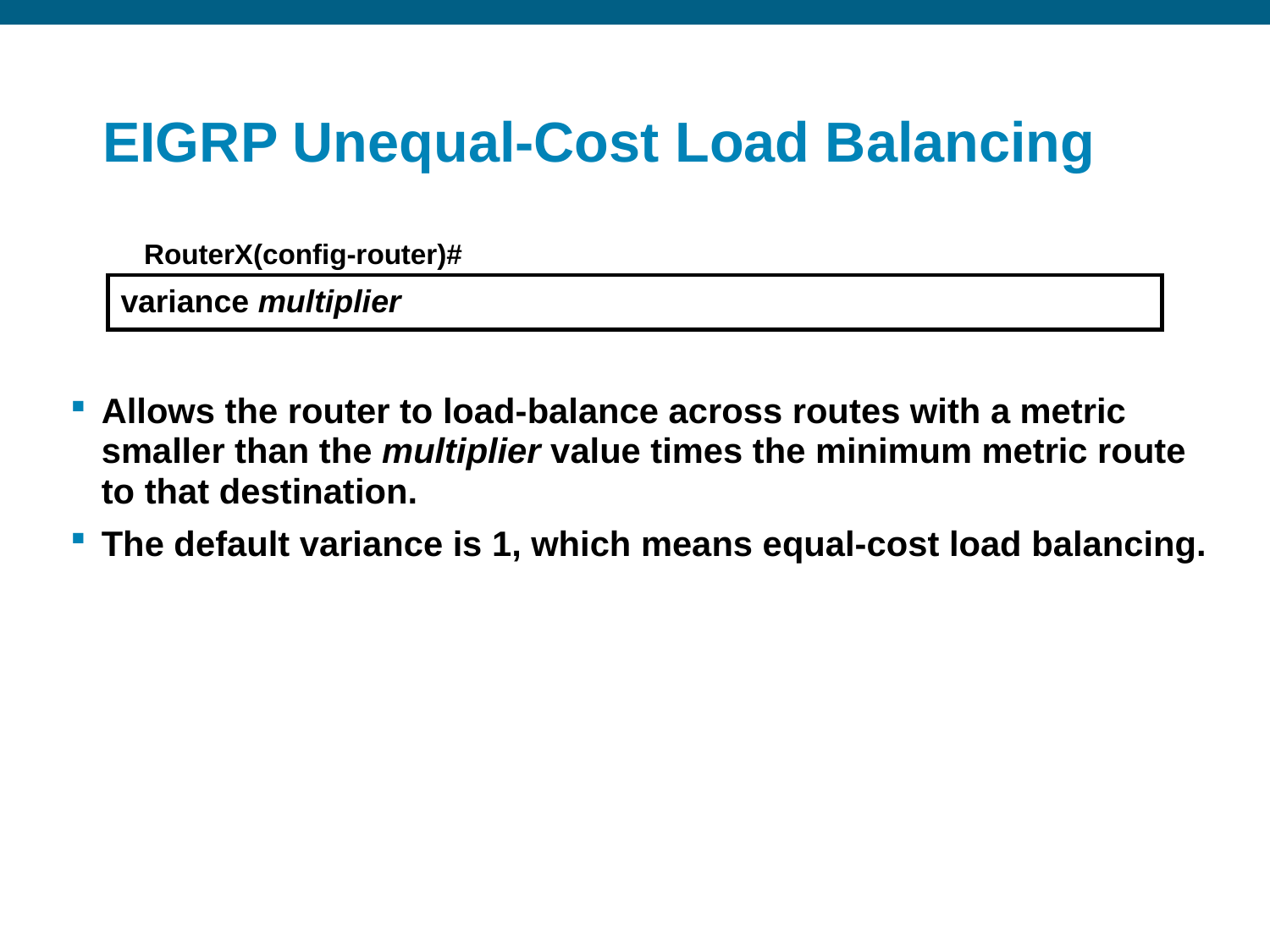

# EIGRP Unequal-Cost Load Balancing
RouterX(config-router)#
variance multiplier
Allows the router to load-balance across routes with a metric
smaller than the multiplier value times the minimum metric route
to that destination.
The default variance is 1, which means equal-cost load balancing.